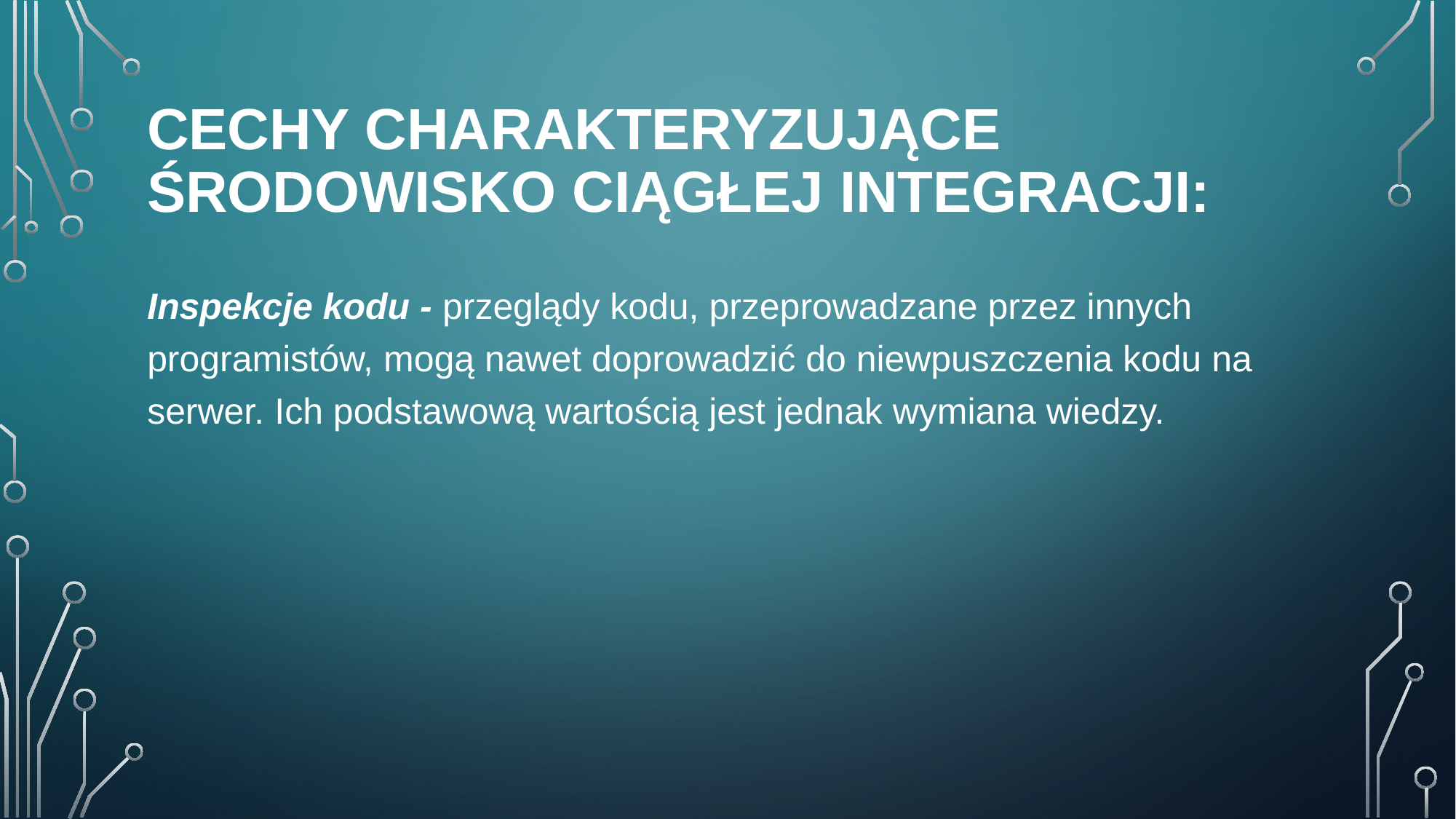

# Cechy charakteryzujące środowisko ciągłej integracji:
Inspekcje kodu - przeglądy kodu, przeprowadzane przez innych programistów, mogą nawet doprowadzić do niewpuszczenia kodu na serwer. Ich podstawową wartością jest jednak wymiana wiedzy.